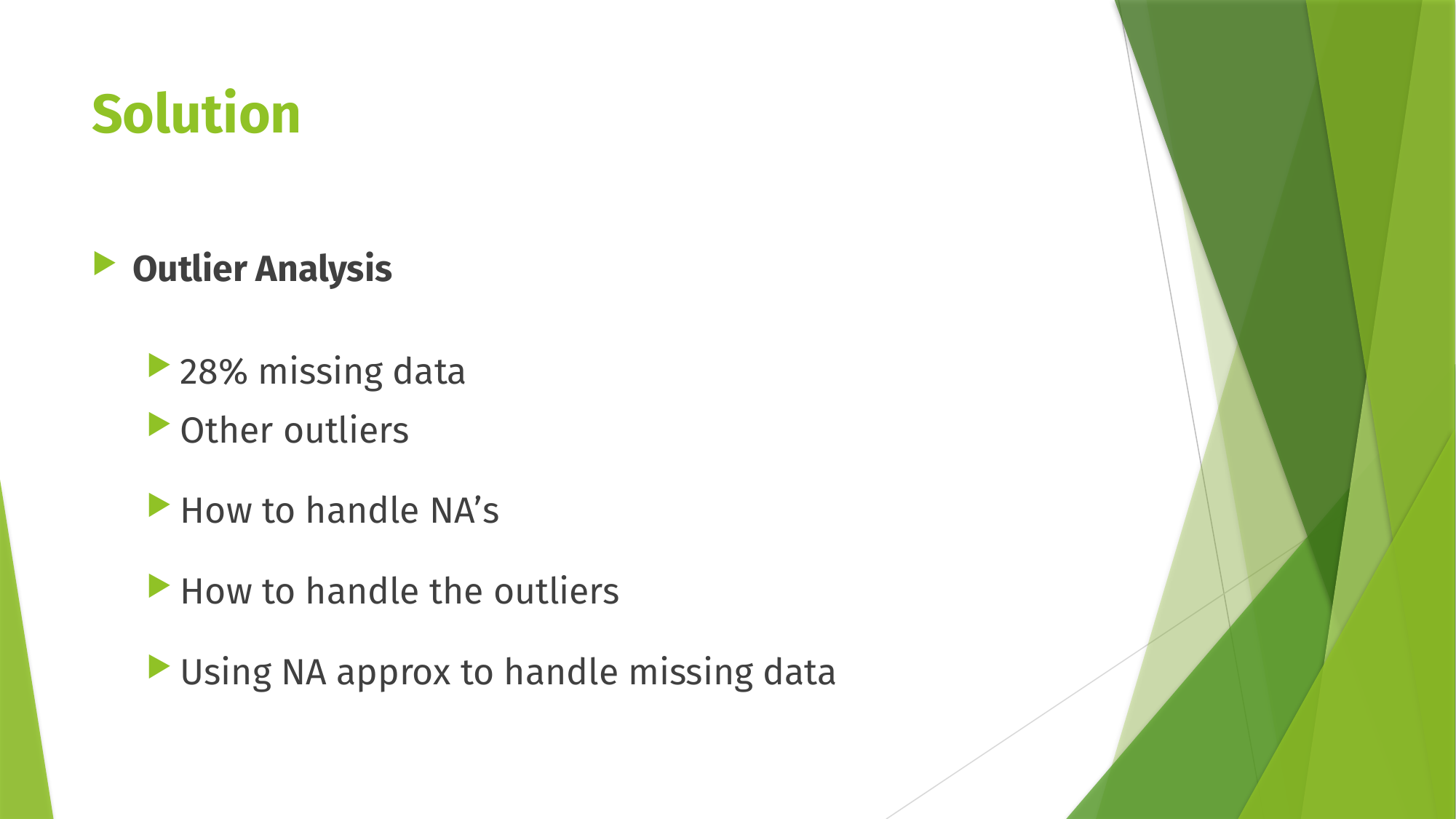

# Solution
Outlier Analysis
28% missing data
Other outliers
How to handle NA’s
How to handle the outliers
Using NA approx to handle missing data